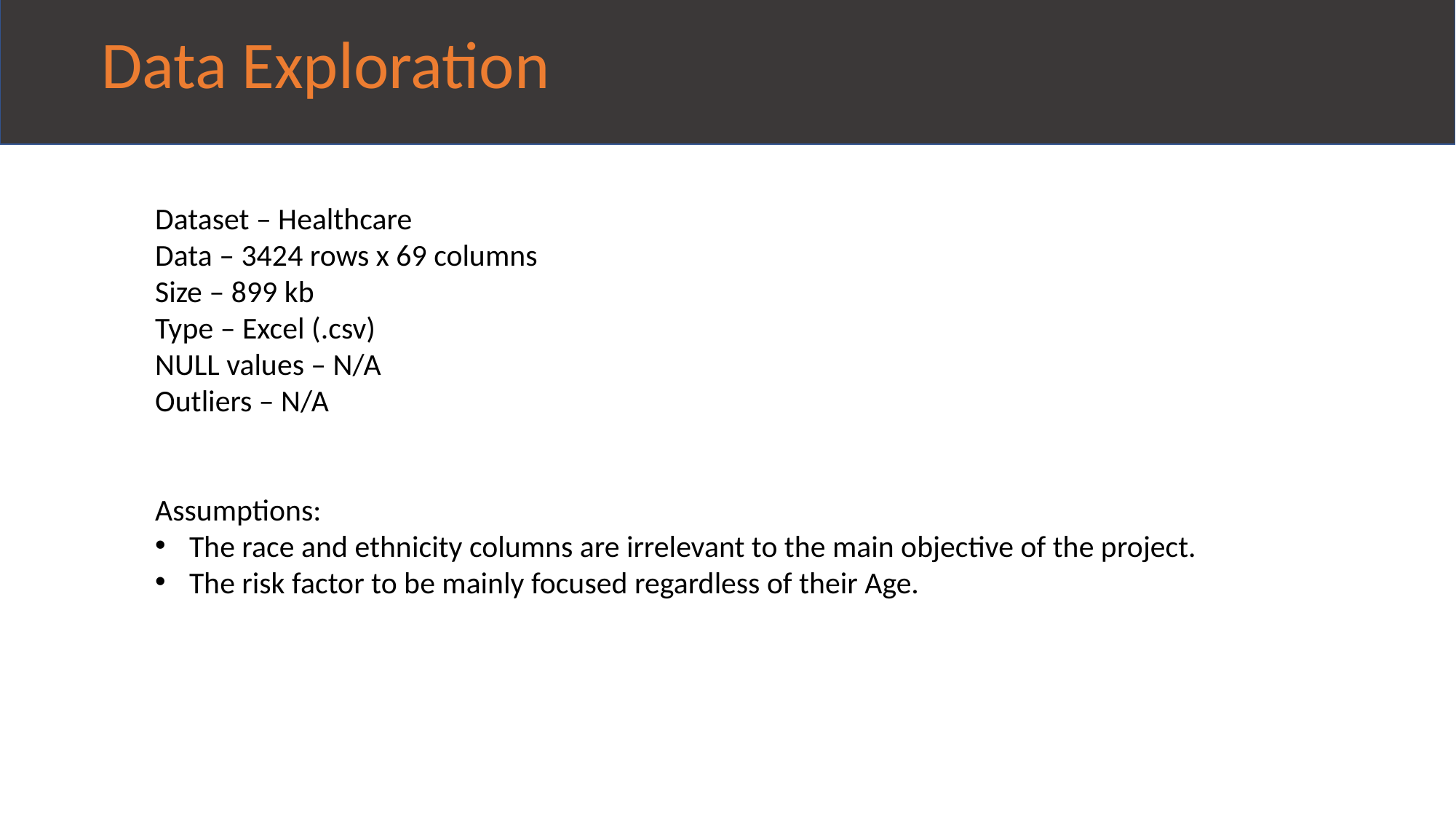

Data Exploration
# Profit Analysis
Dataset – Healthcare
Data – 3424 rows x 69 columns
Size – 899 kb
Type – Excel (.csv)
NULL values – N/A
Outliers – N/A

Assumptions:
The race and ethnicity columns are irrelevant to the main objective of the project.
The risk factor to be mainly focused regardless of their Age.